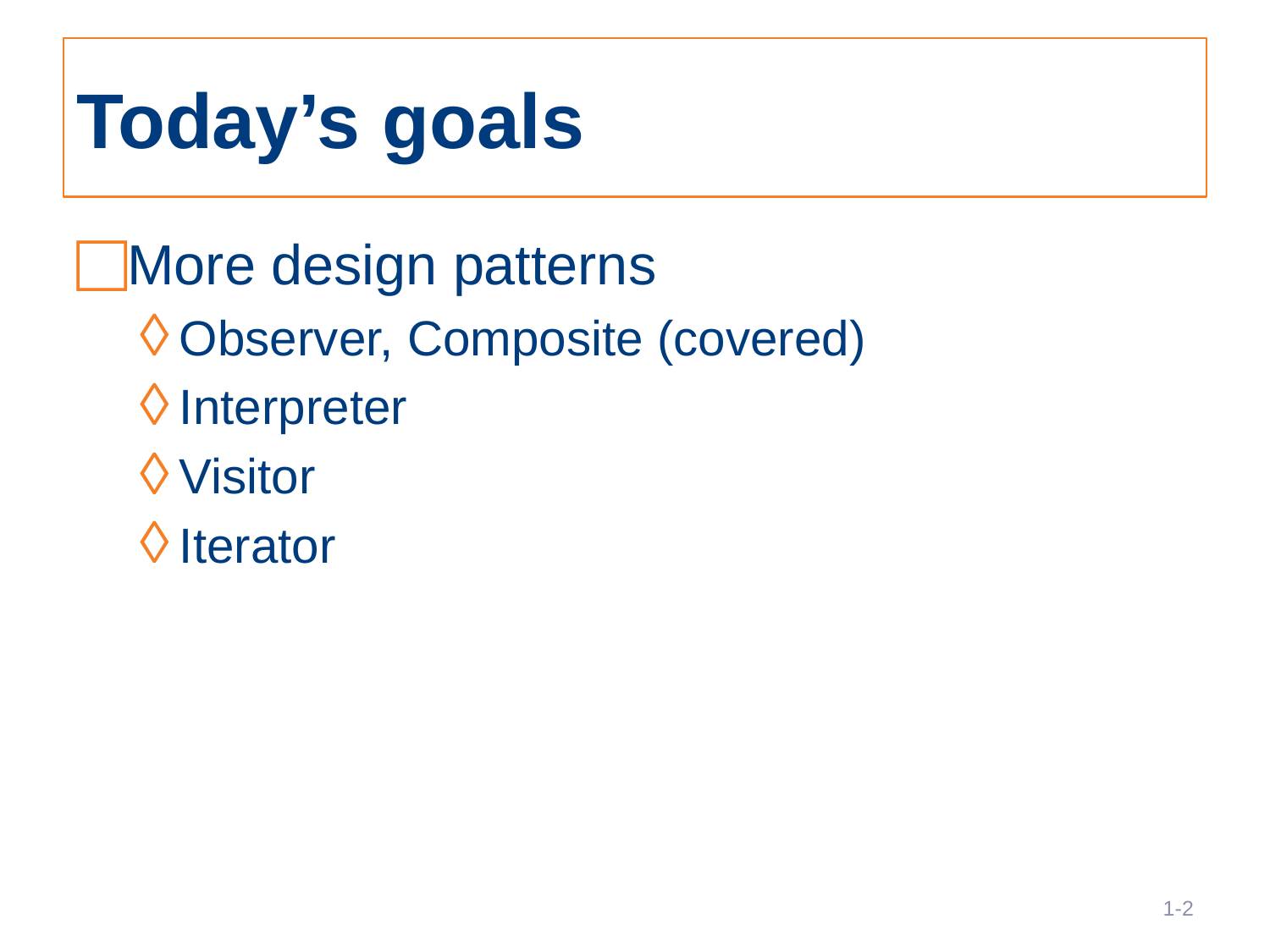

# Today’s goals
More design patterns
Observer, Composite (covered)
Interpreter
Visitor
Iterator
2